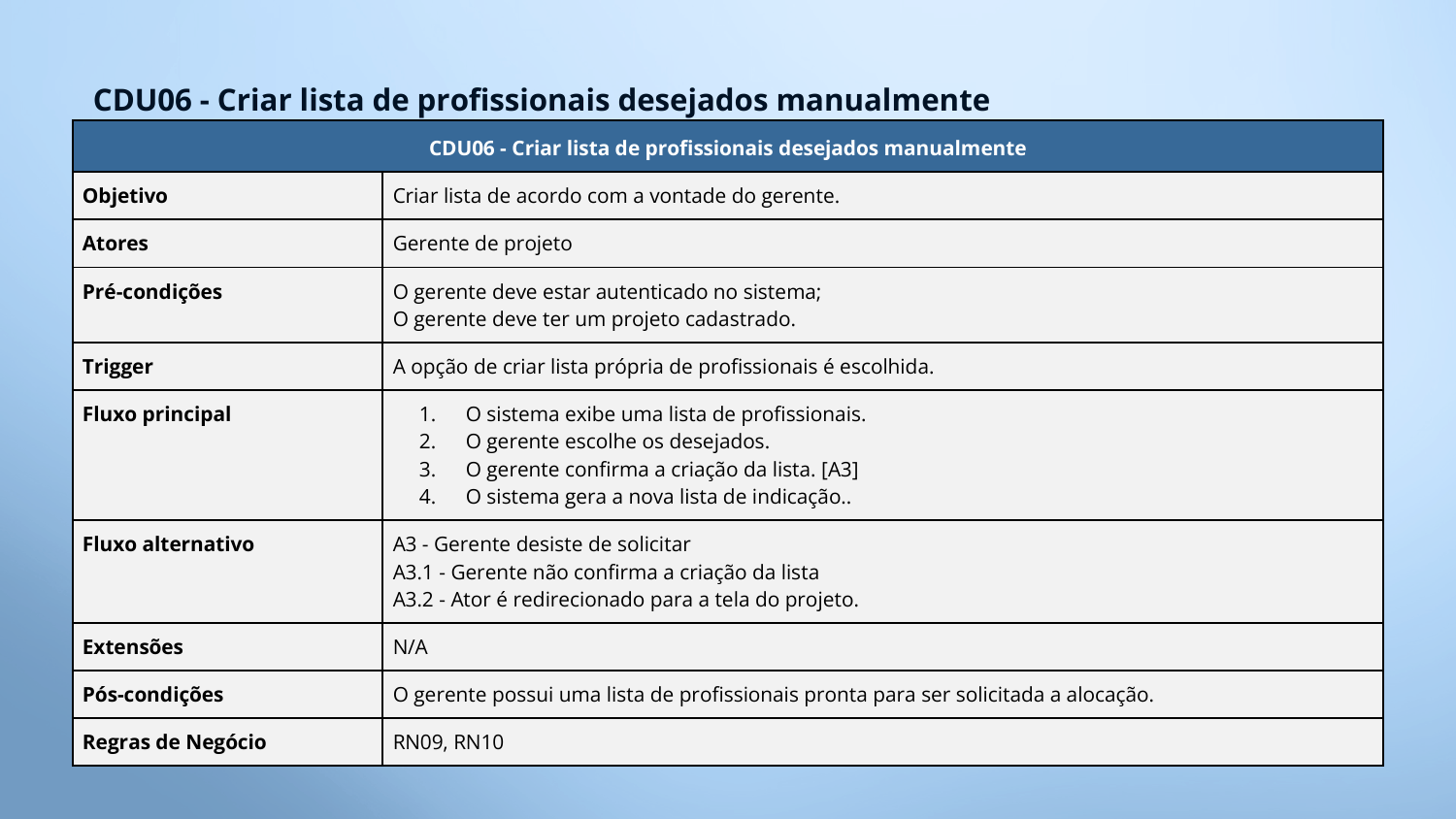

CDU06 - Criar lista de profissionais desejados manualmente
| CDU06 - Criar lista de profissionais desejados manualmente |  |
| --- | --- |
| Objetivo | Criar lista de acordo com a vontade do gerente. |
| Atores | Gerente de projeto |
| Pré-condições | O gerente deve estar autenticado no sistema; O gerente deve ter um projeto cadastrado. |
| Trigger | A opção de criar lista própria de profissionais é escolhida. |
| Fluxo principal | O sistema exibe uma lista de profissionais. O gerente escolhe os desejados. O gerente confirma a criação da lista. [A3] O sistema gera a nova lista de indicação.. |
| Fluxo alternativo | A3 - Gerente desiste de solicitar A3.1 - Gerente não confirma a criação da lista A3.2 - Ator é redirecionado para a tela do projeto. |
| Extensões | N/A |
| Pós-condições | O gerente possui uma lista de profissionais pronta para ser solicitada a alocação. |
| Regras de Negócio | RN09, RN10 |